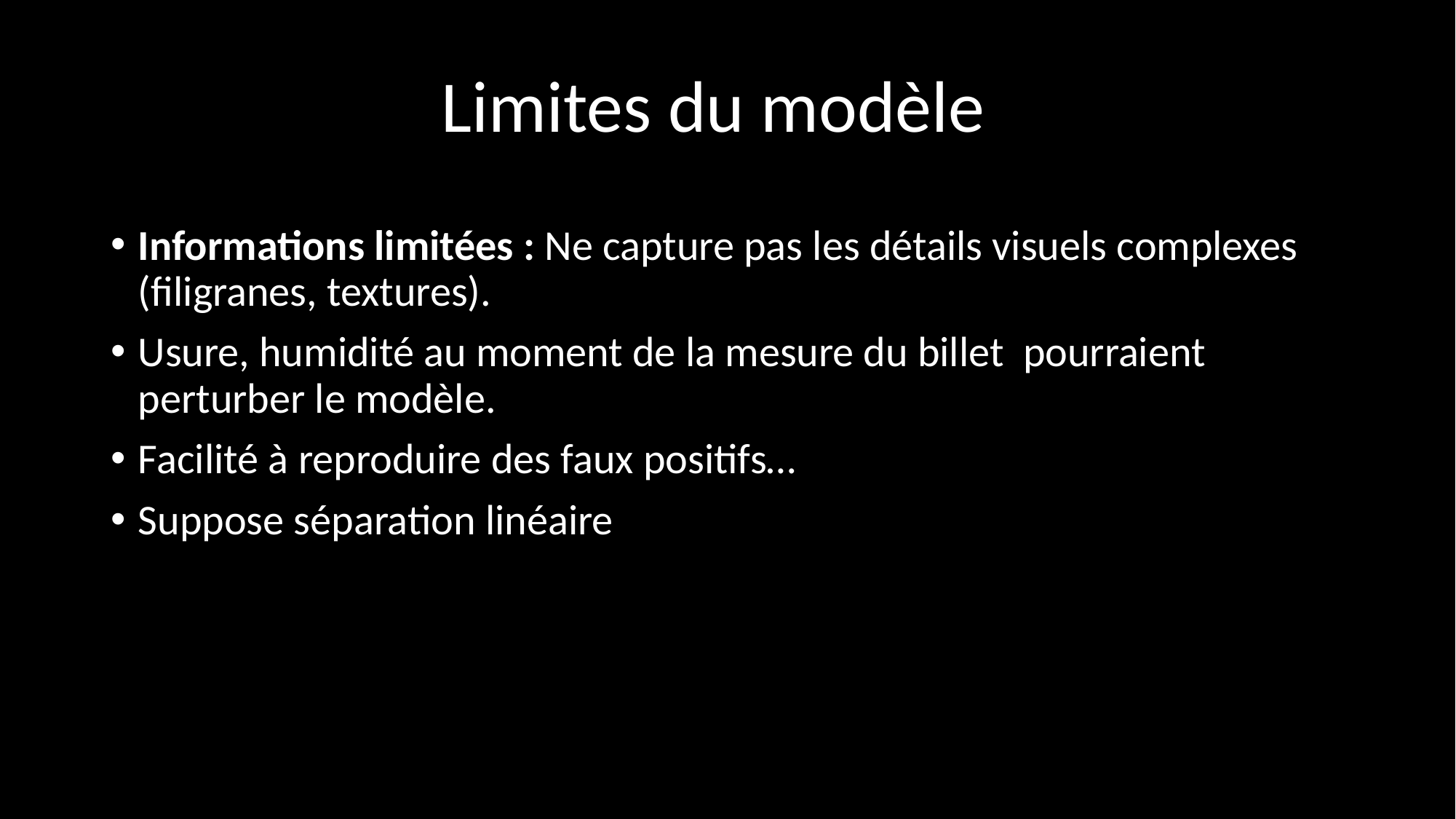

# Limites du modèle
Informations limitées : Ne capture pas les détails visuels complexes (filigranes, textures).
Usure, humidité au moment de la mesure du billet  pourraient perturber le modèle.
Facilité à reproduire des faux positifs…
Suppose séparation linéaire